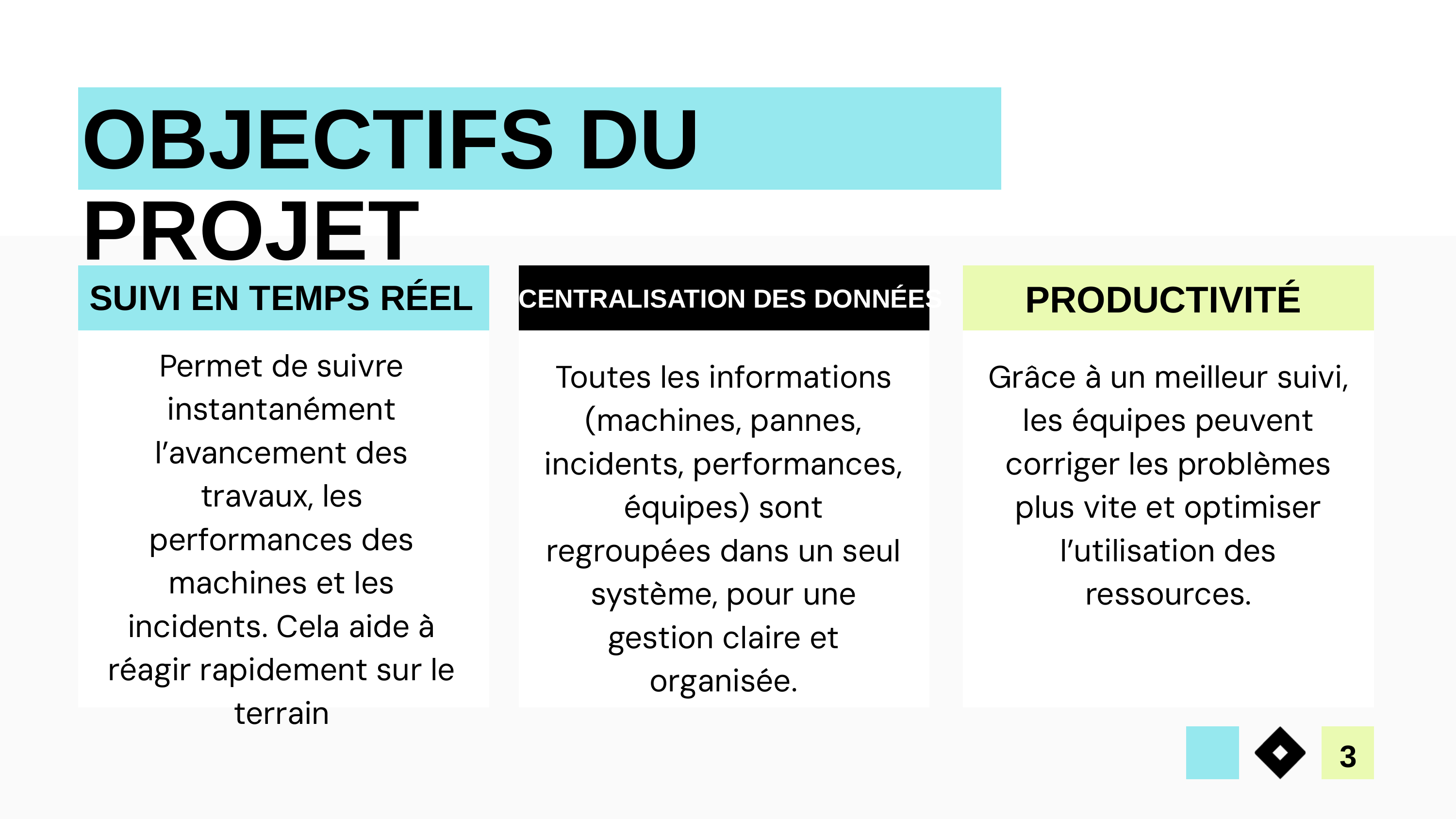

OBJECTIFS DU PROJET

SUIVI EN TEMPS RÉEL
PRODUCTIVITÉ
CENTRALISATION DES DONNÉES

Permet de suivre instantanément l’avancement des travaux, les performances des machines et les incidents. Cela aide à réagir rapidement sur le terrain
Toutes les informations (machines, pannes, incidents, performances, équipes) sont regroupées dans un seul système, pour une gestion claire et organisée.
Grâce à un meilleur suivi, les équipes peuvent corriger les problèmes plus vite et optimiser l’utilisation des ressources.

3